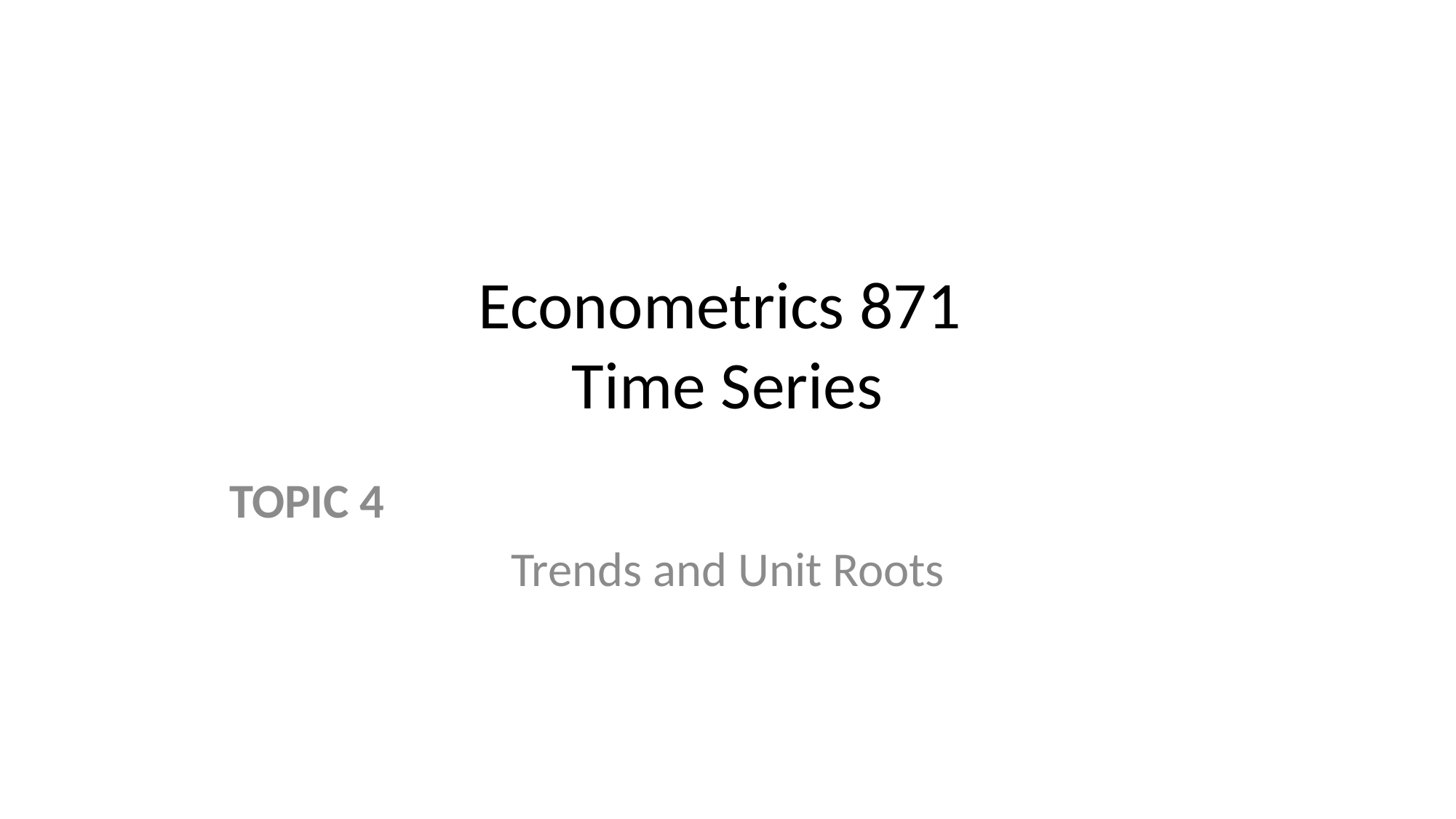

# Econometrics 871 Time Series
Topic 4
Trends and Unit Roots